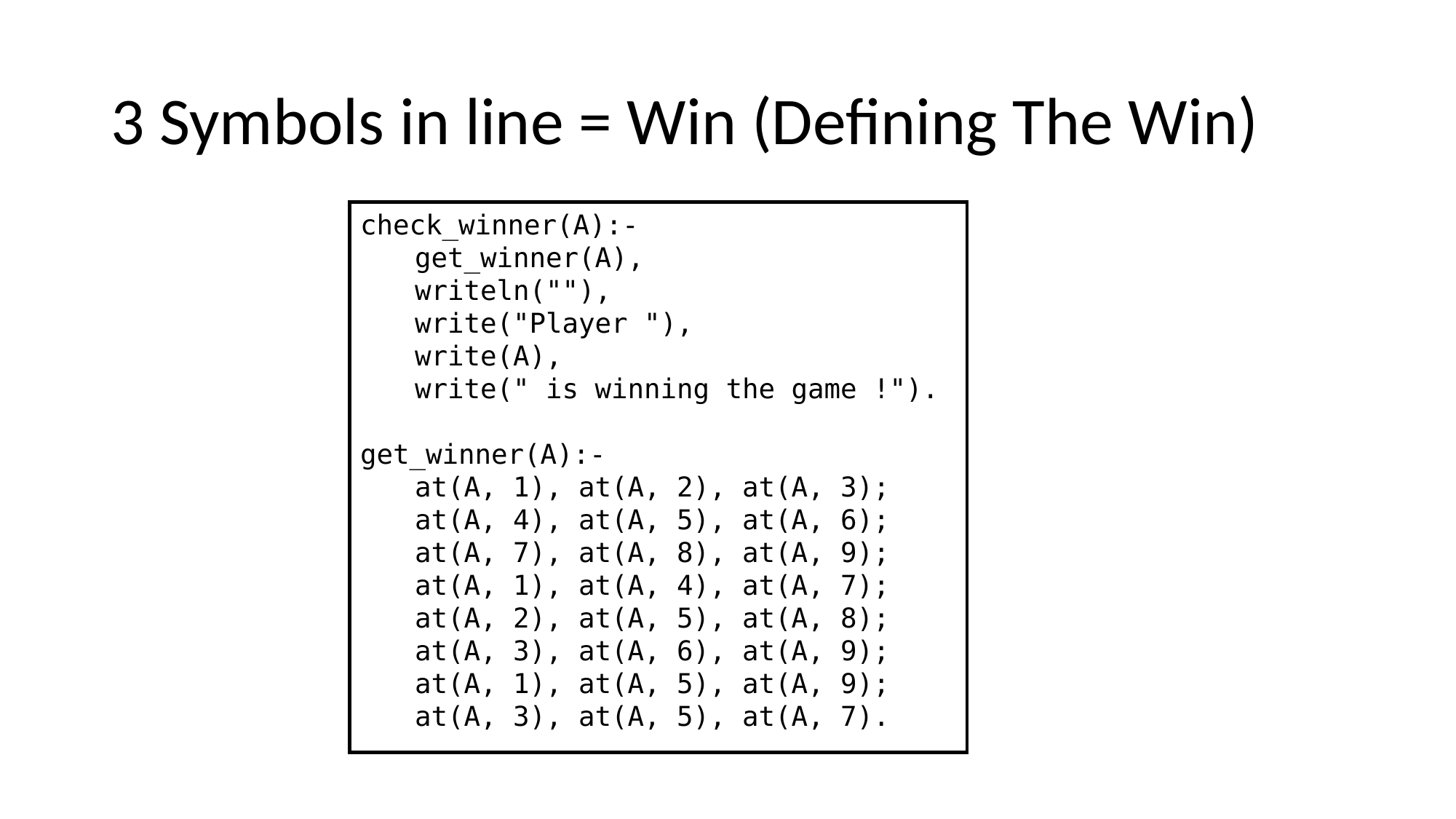

# 3 Symbols in line = Win (Defining The Win)
check_winner(A):-
get_winner(A),
writeln(""),
write("Player "),
write(A),
write(" is winning the game !").

get_winner(A):-
at(A, 1), at(A, 2), at(A, 3);
at(A, 4), at(A, 5), at(A, 6);
at(A, 7), at(A, 8), at(A, 9);
at(A, 1), at(A, 4), at(A, 7);
at(A, 2), at(A, 5), at(A, 8);
at(A, 3), at(A, 6), at(A, 9);
at(A, 1), at(A, 5), at(A, 9);
at(A, 3), at(A, 5), at(A, 7).